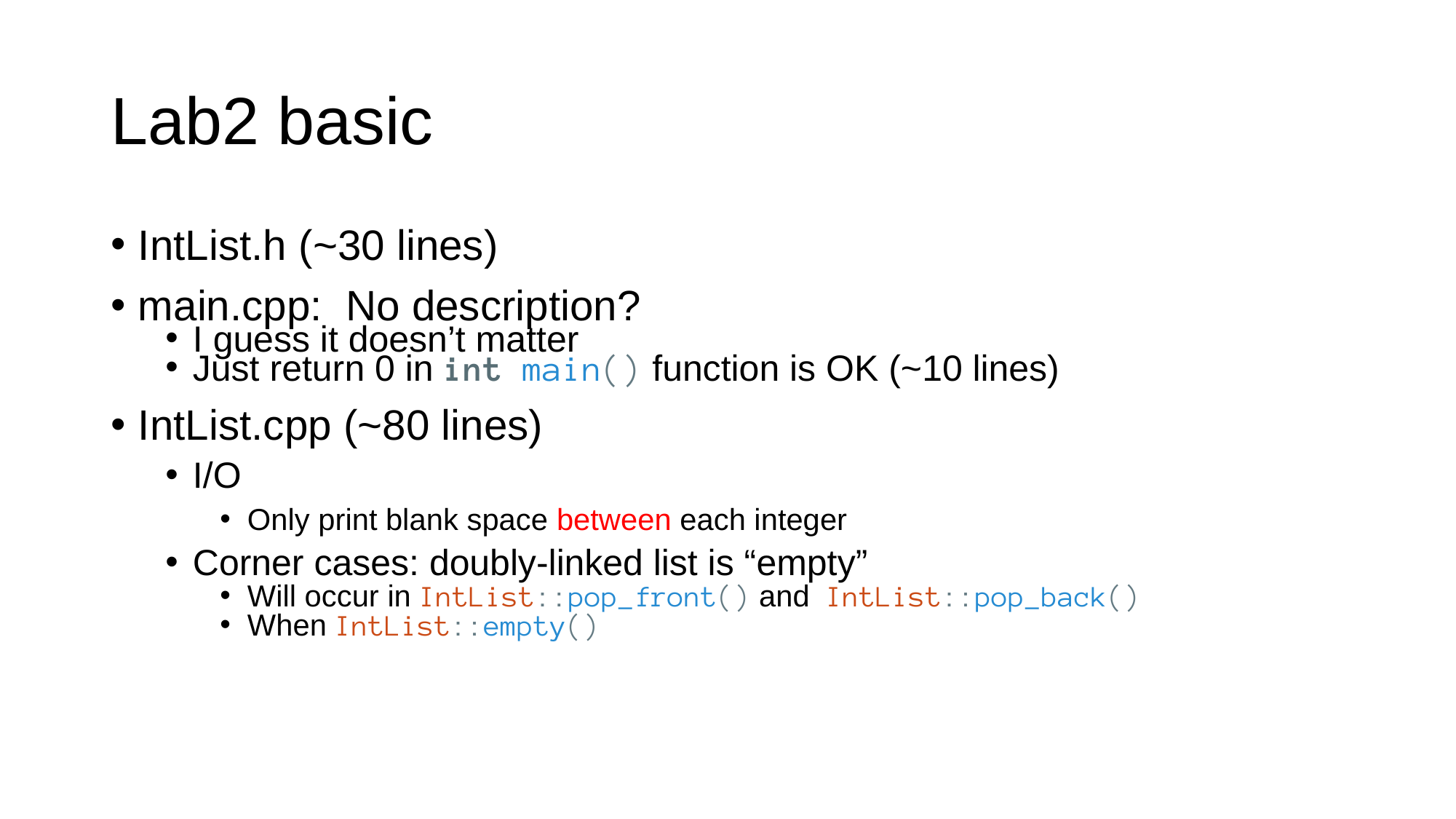

# Lab2 basic
IntList.h (~30 lines)
main.cpp:  No description?
I guess it doesn’t matter
Just return 0 in int main() function is OK (~10 lines)
IntList.cpp (~80 lines)
I/O
Only print blank space between each integer
Corner cases: doubly-linked list is “empty”
Will occur in IntList::pop_front() and IntList::pop_back()
When IntList::empty()